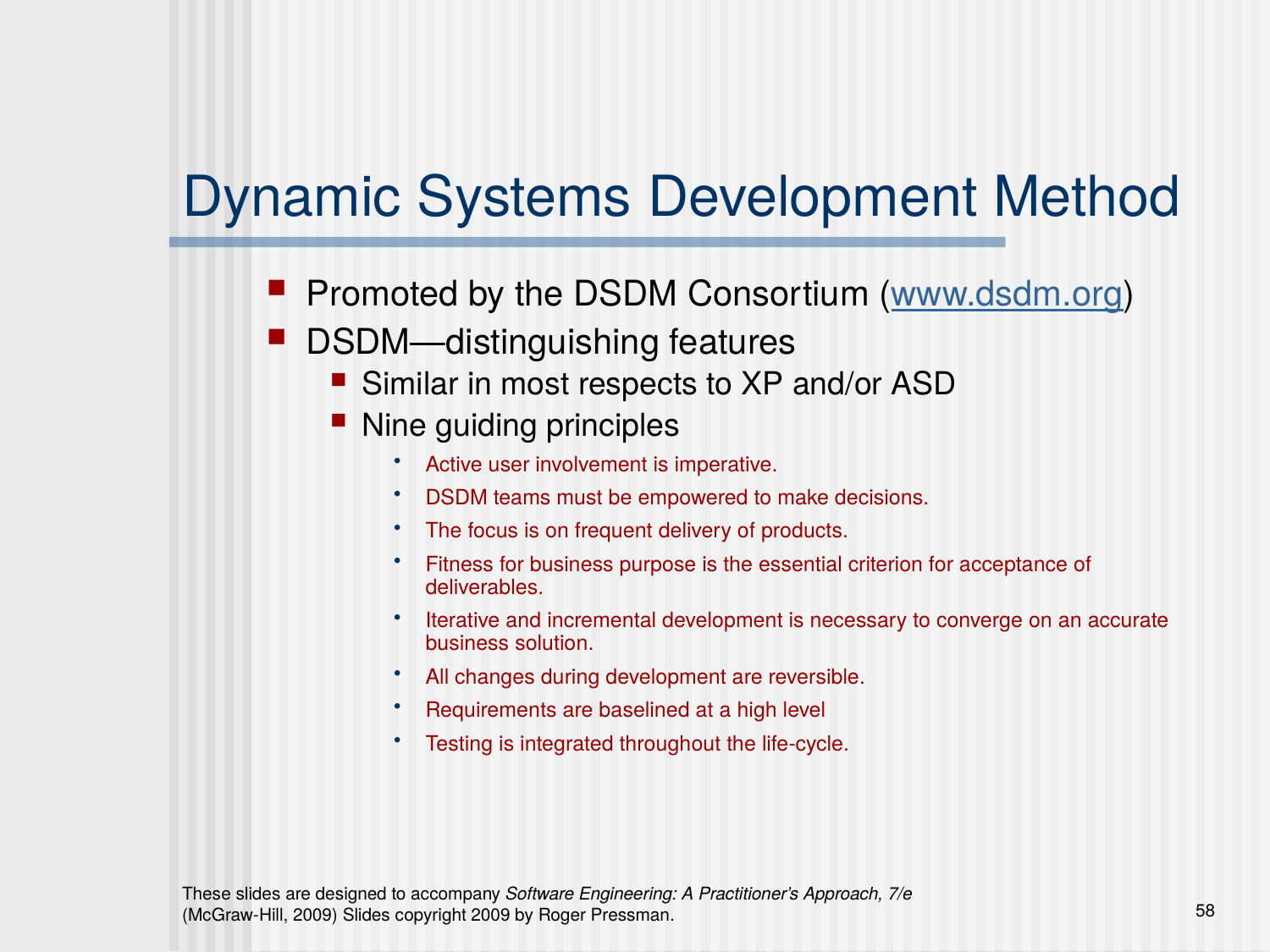

# Dynamic Systems Development Method
Promoted by the DSDM Consortium (www.dsdm.org)
DSDM—distinguishing features
Similar in most respects to XP and/or ASD
Nine guiding principles
Active user involvement is imperative.
DSDM teams must be empowered to make decisions.
The focus is on frequent delivery of products.
Fitness for business purpose is the essential criterion for acceptance of deliverables.
Iterative and incremental development is necessary to converge on an accurate business solution.
All changes during development are reversible.
Requirements are baselined at a high level
Testing is integrated throughout the life-cycle.
These slides are designed to accompany Software Engineering: A Practitioner’s Approach, 7/e (McGraw-Hill, 2009) Slides copyright 2009 by Roger Pressman.
58